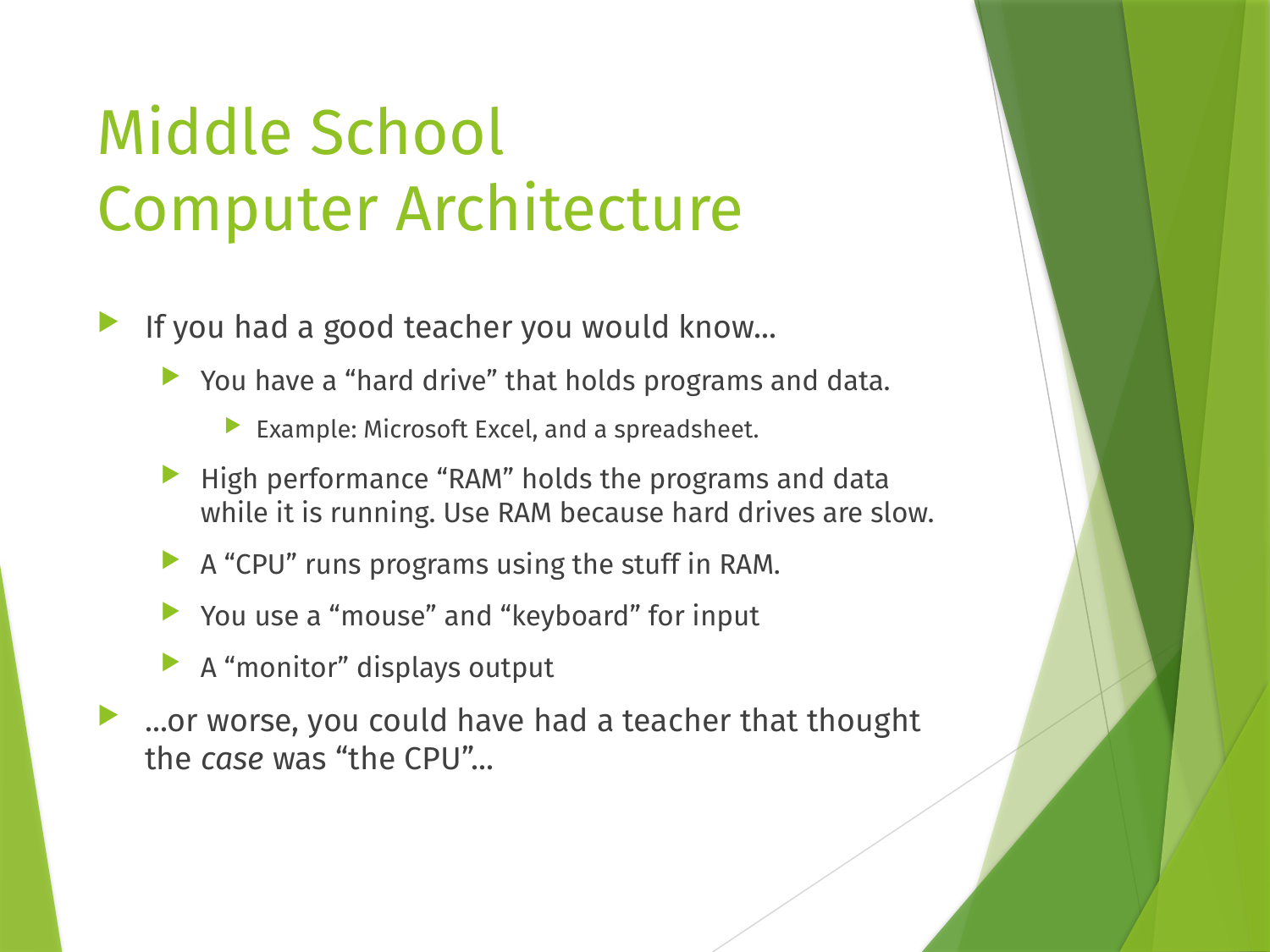

# Middle School Computer Architecture
If you had a good teacher you would know...
You have a “hard drive” that holds programs and data.
Example: Microsoft Excel, and a spreadsheet.
High performance “RAM” holds the programs and data while it is running. Use RAM because hard drives are slow.
A “CPU” runs programs using the stuff in RAM.
You use a “mouse” and “keyboard” for input
A “monitor” displays output
...or worse, you could have had a teacher that thought the case was “the CPU”...